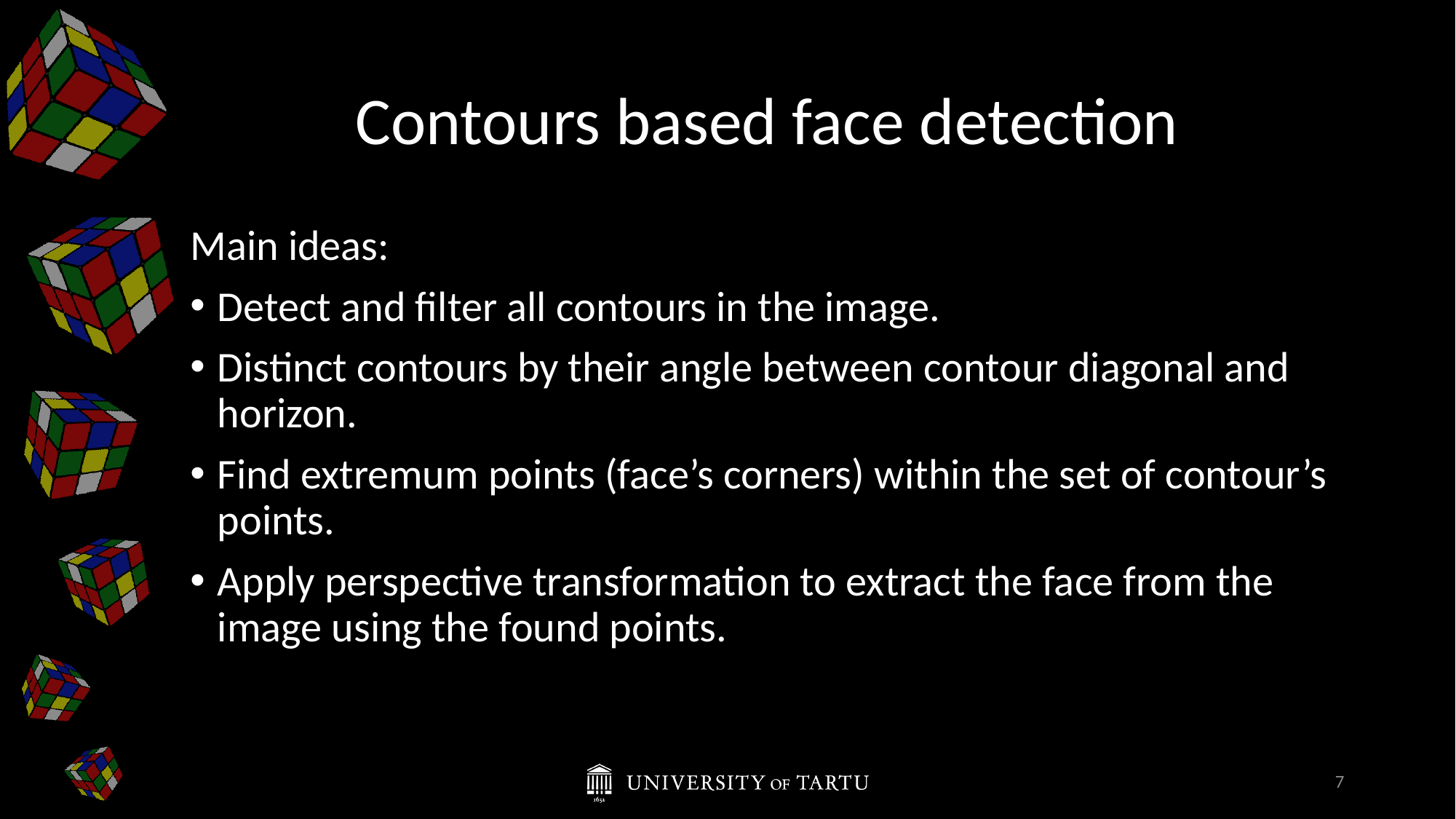

# Contours based face detection
Main ideas:
Detect and filter all contours in the image.
Distinct contours by their angle between contour diagonal and horizon.
Find extremum points (face’s corners) within the set of contour’s points.
Apply perspective transformation to extract the face from the image using the found points.
7